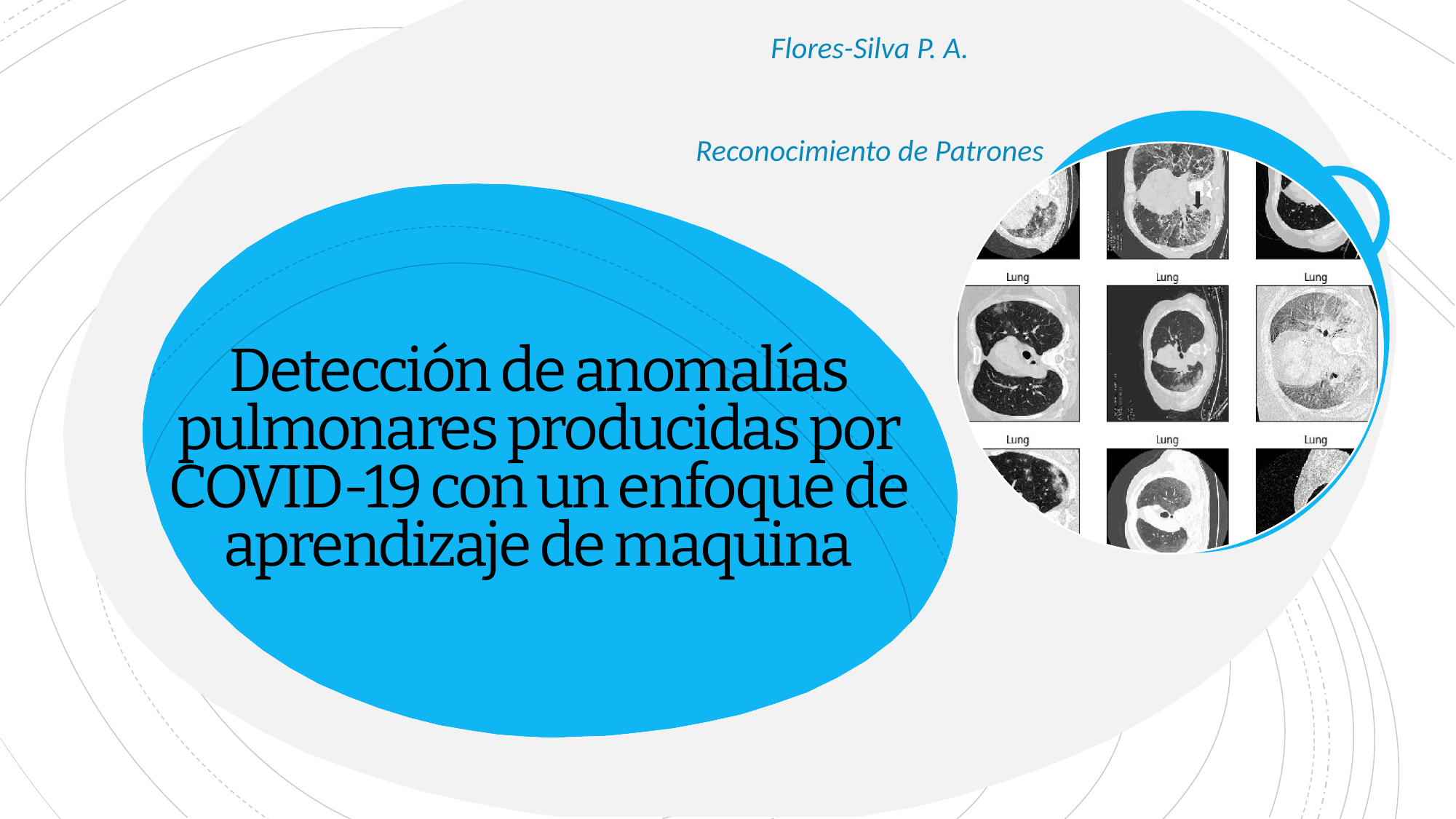

Flores-Silva P. A.

Reconocimiento de Patrones
# Detección de anomalías pulmonares producidas por COVID-19 con un enfoque de aprendizaje de maquina